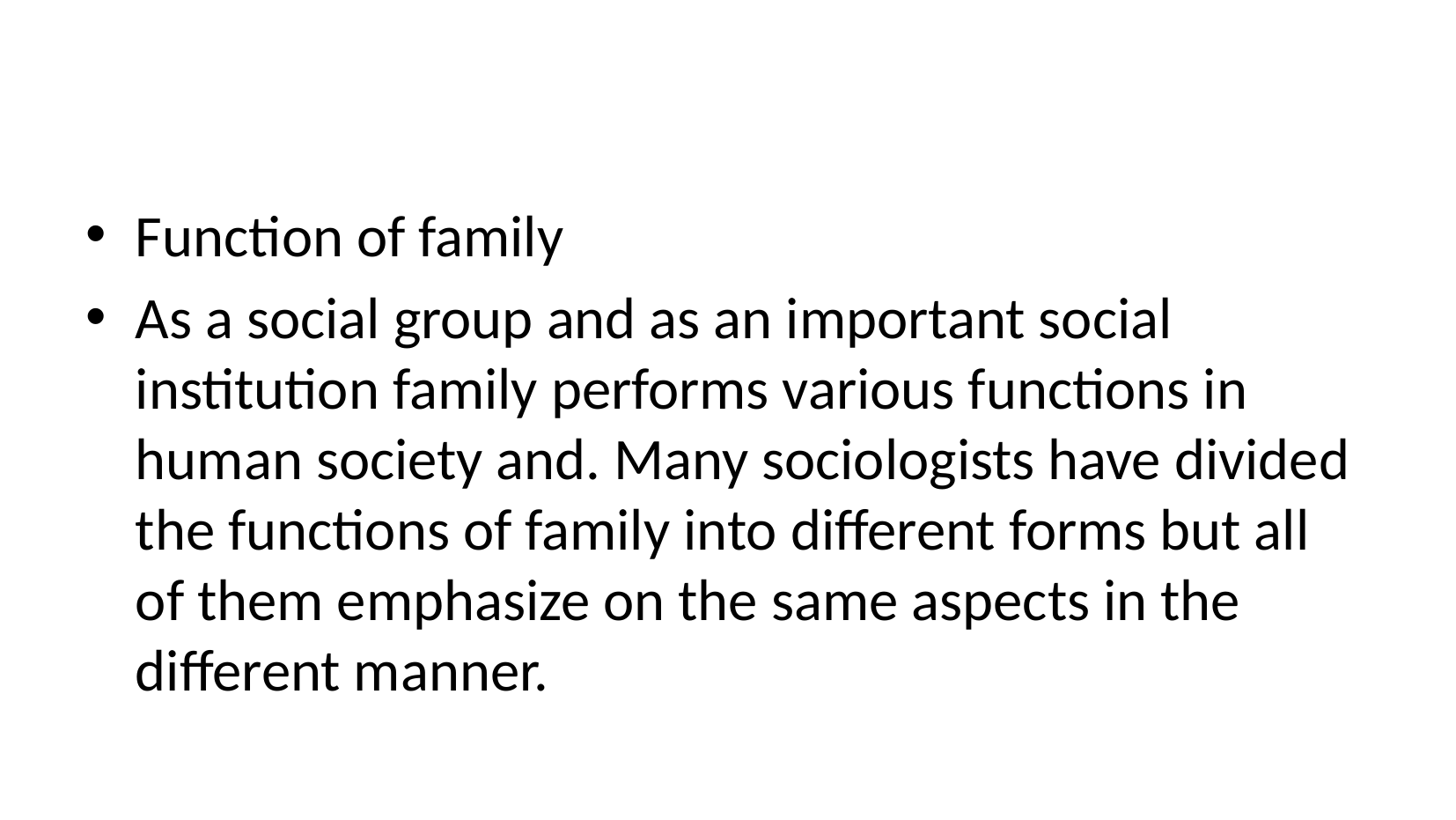

#
Function of family
As a social group and as an important social institution family performs various functions in human society and. Many sociologists have divided the functions of family into different forms but all of them emphasize on the same aspects in the different manner.